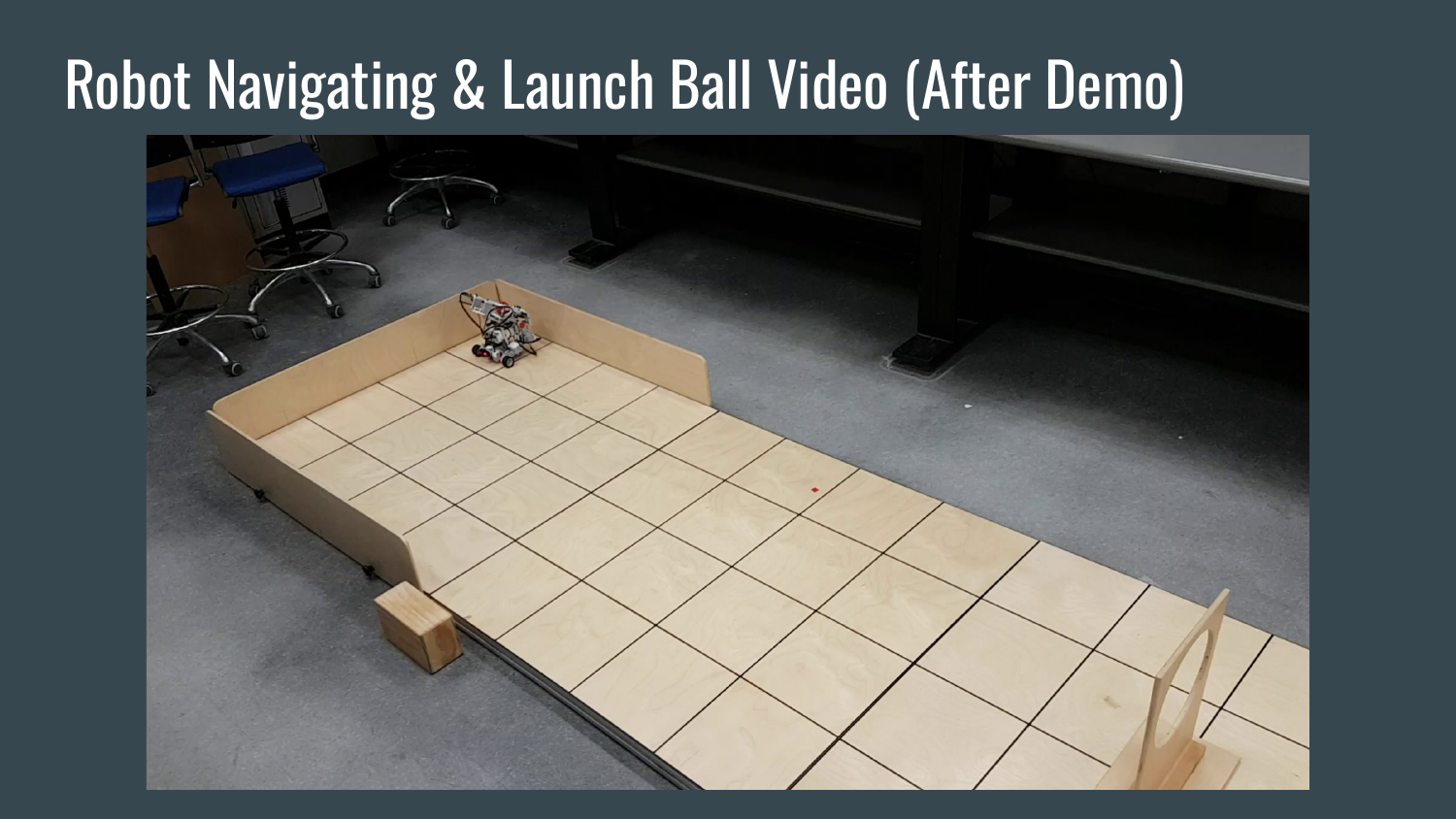

# Robot Navigating & Launch Ball Video (After Demo)